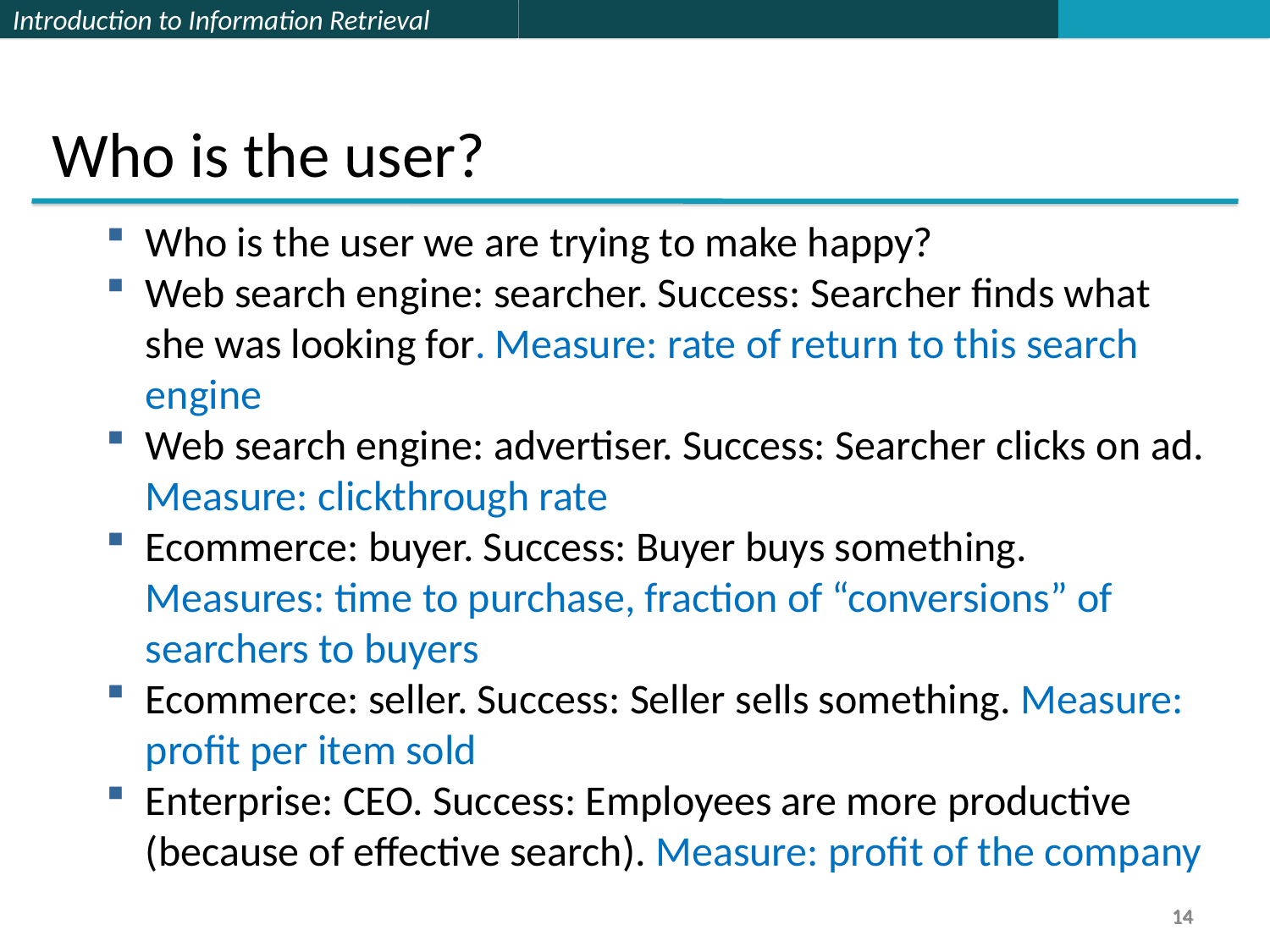

Who is the user?
Who is the user we are trying to make happy?
Web search engine: searcher. Success: Searcher finds what she was looking for. Measure: rate of return to this search engine
Web search engine: advertiser. Success: Searcher clicks on ad. Measure: clickthrough rate
Ecommerce: buyer. Success: Buyer buys something. Measures: time to purchase, fraction of “conversions” of searchers to buyers
Ecommerce: seller. Success: Seller sells something. Measure: profit per item sold
Enterprise: CEO. Success: Employees are more productive (because of effective search). Measure: profit of the company
14
14